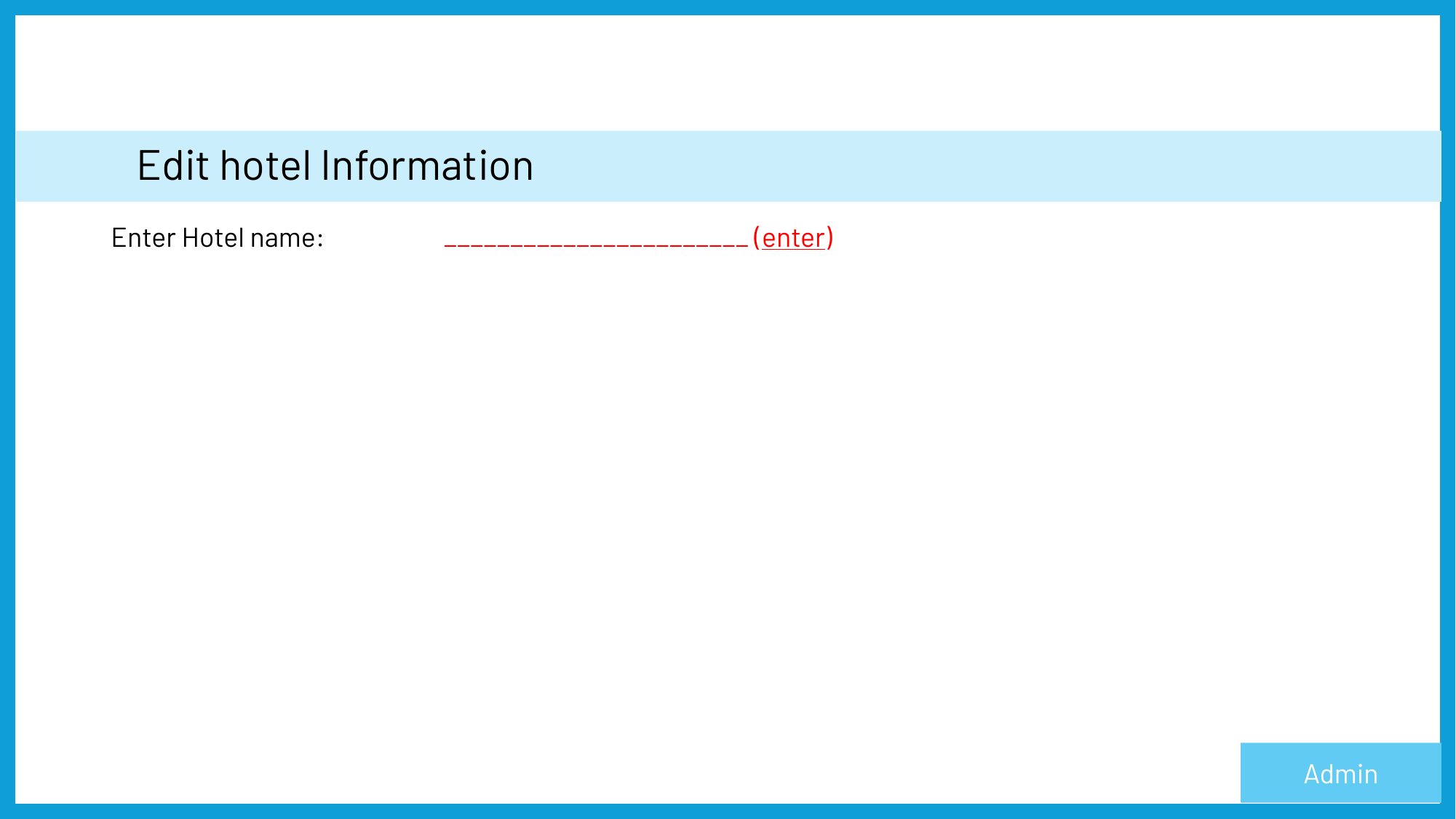

#
	Edit hotel Information
Enter Hotel name: 	 _______________________ (enter)